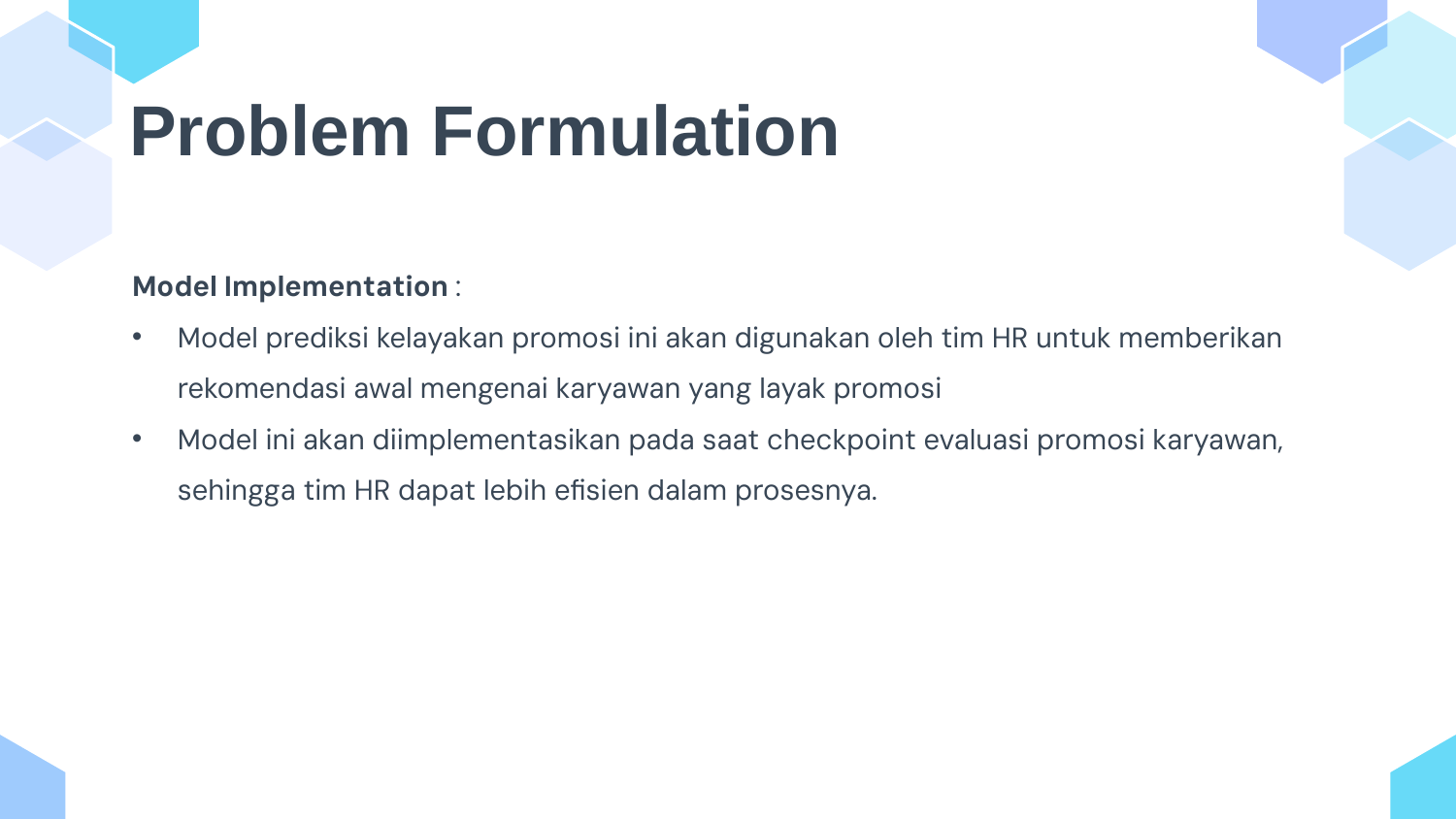

# Problem Formulation

Model Implementation :
Model prediksi kelayakan promosi ini akan digunakan oleh tim HR untuk memberikan rekomendasi awal mengenai karyawan yang layak promosi
Model ini akan diimplementasikan pada saat checkpoint evaluasi promosi karyawan, sehingga tim HR dapat lebih efisien dalam prosesnya.